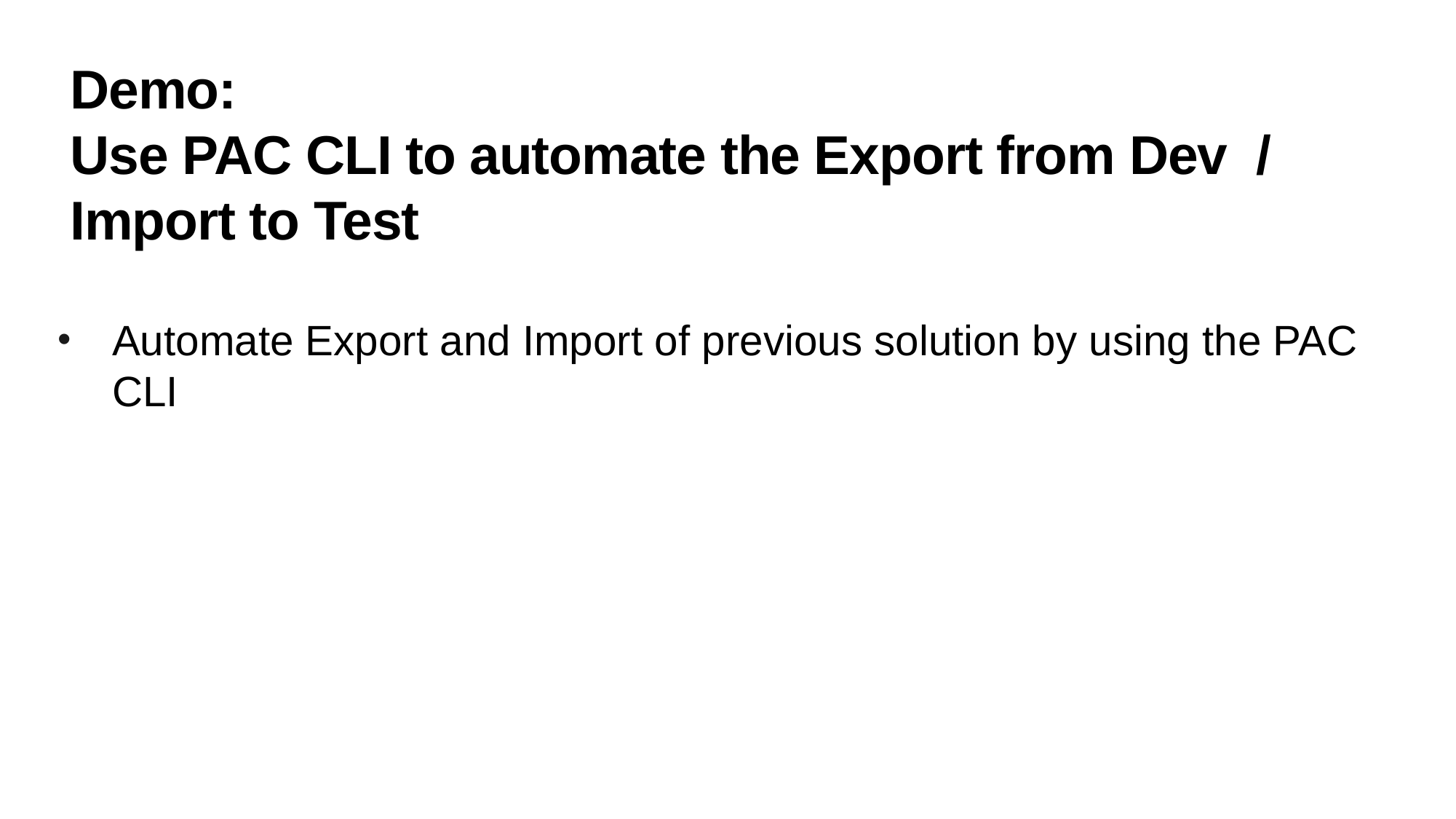

# Demo: Use PAC CLI to automate the Export from Dev  / Import to Test
Automate Export and Import of previous solution by using the PAC CLI